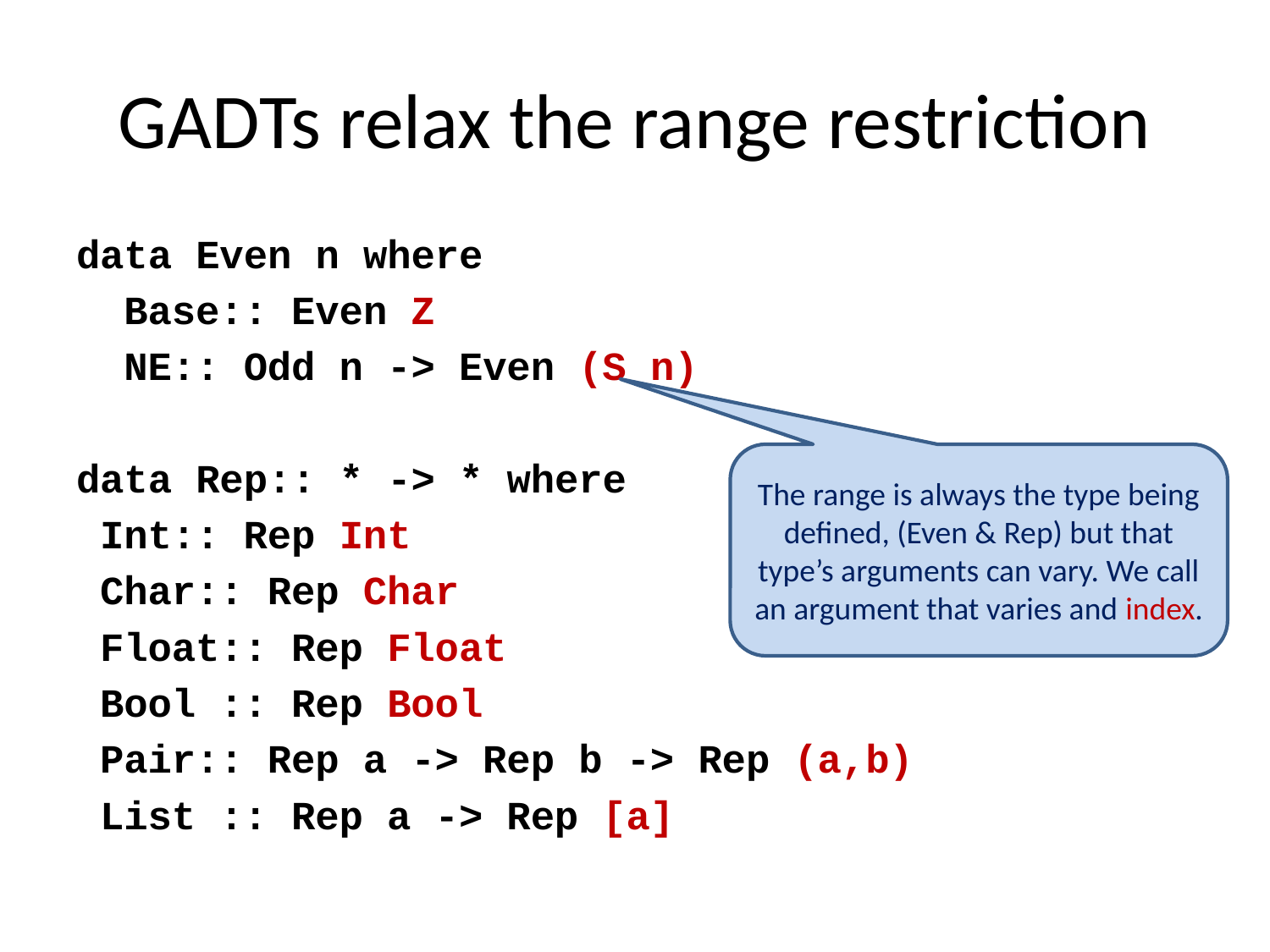

# GADTs relax the range restriction
data Even n where
  Base:: Even Z
  NE:: Odd n -> Even (S n)

data Rep:: * -> * where
 Int:: Rep Int
 Char:: Rep Char
 Float:: Rep Float
 Bool :: Rep Bool
 Pair:: Rep a -> Rep b -> Rep (a,b)
 List :: Rep a -> Rep [a]
The range is always the type being defined, (Even & Rep) but that type’s arguments can vary. We call an argument that varies and index.